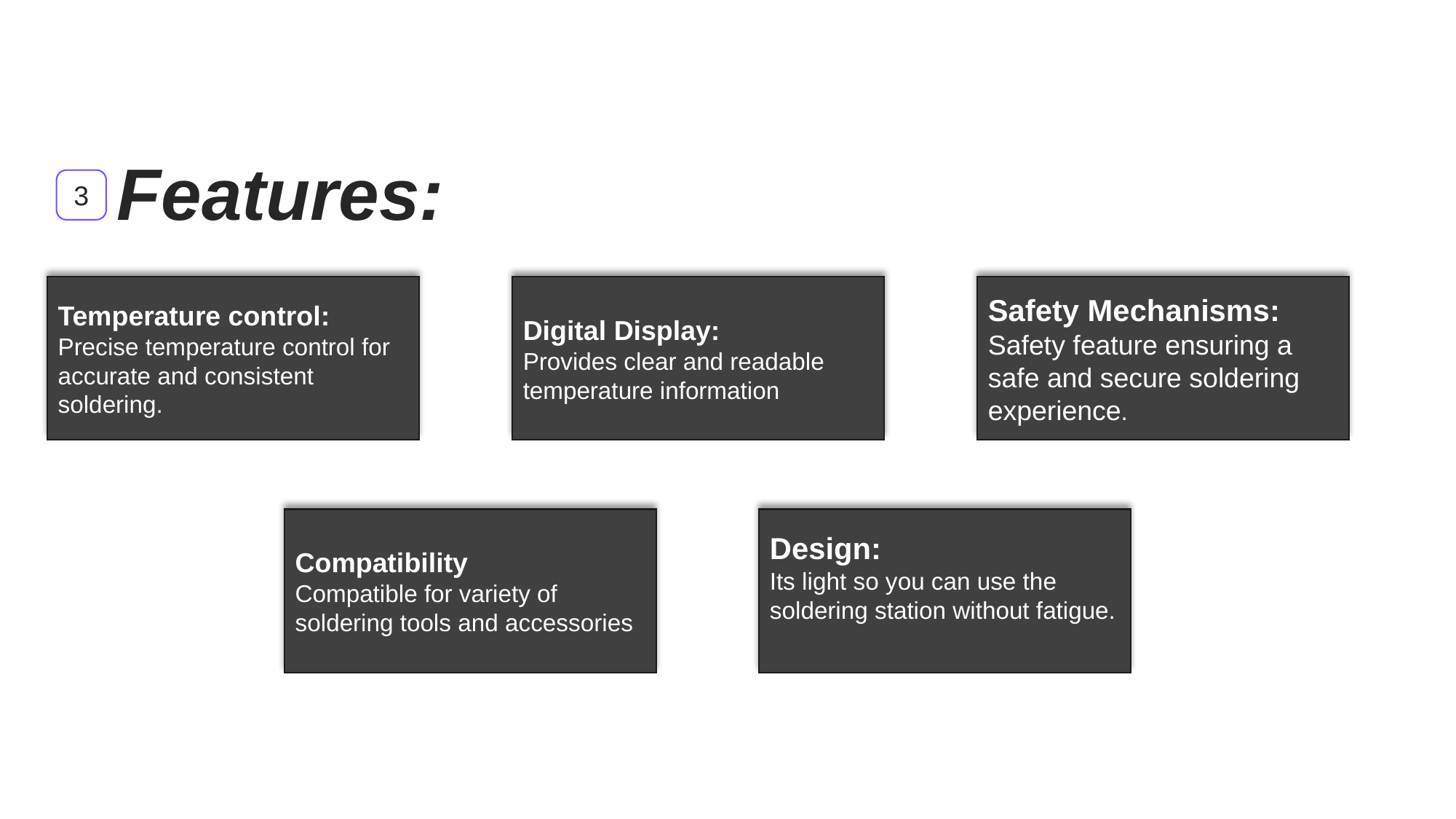

Features:
3
Safety Mechanisms:
Safety feature ensuring a safe and secure soldering experience.
Temperature control:
Precise temperature control for accurate and consistent soldering.
Digital Display:
Provides clear and readable temperature information
Compatibility
Compatible for variety of soldering tools and accessories
Design:
Its light so you can use the soldering station without fatigue.